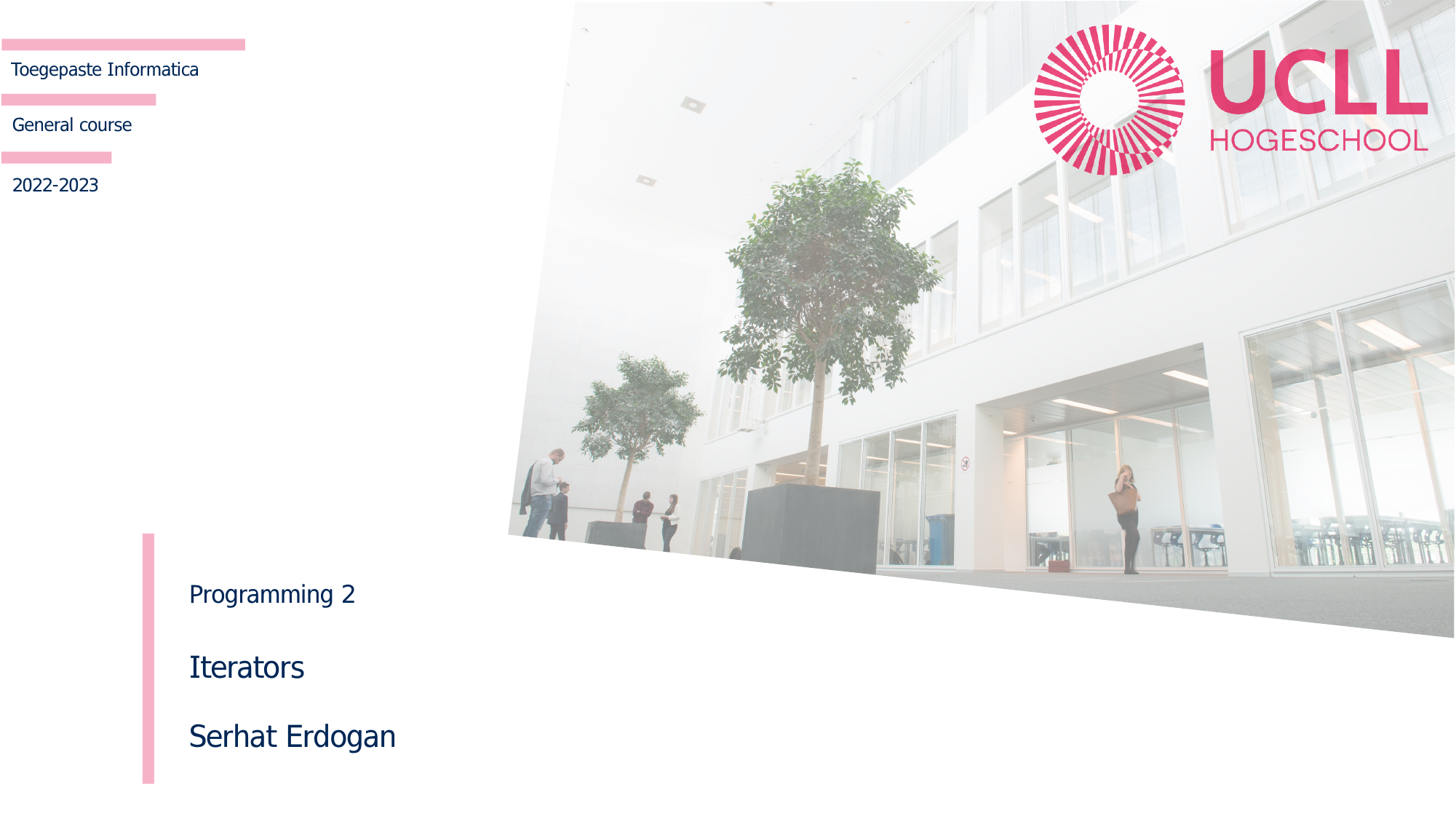

General course
2022-2023
Programming 2
Iterators
Serhat Erdogan